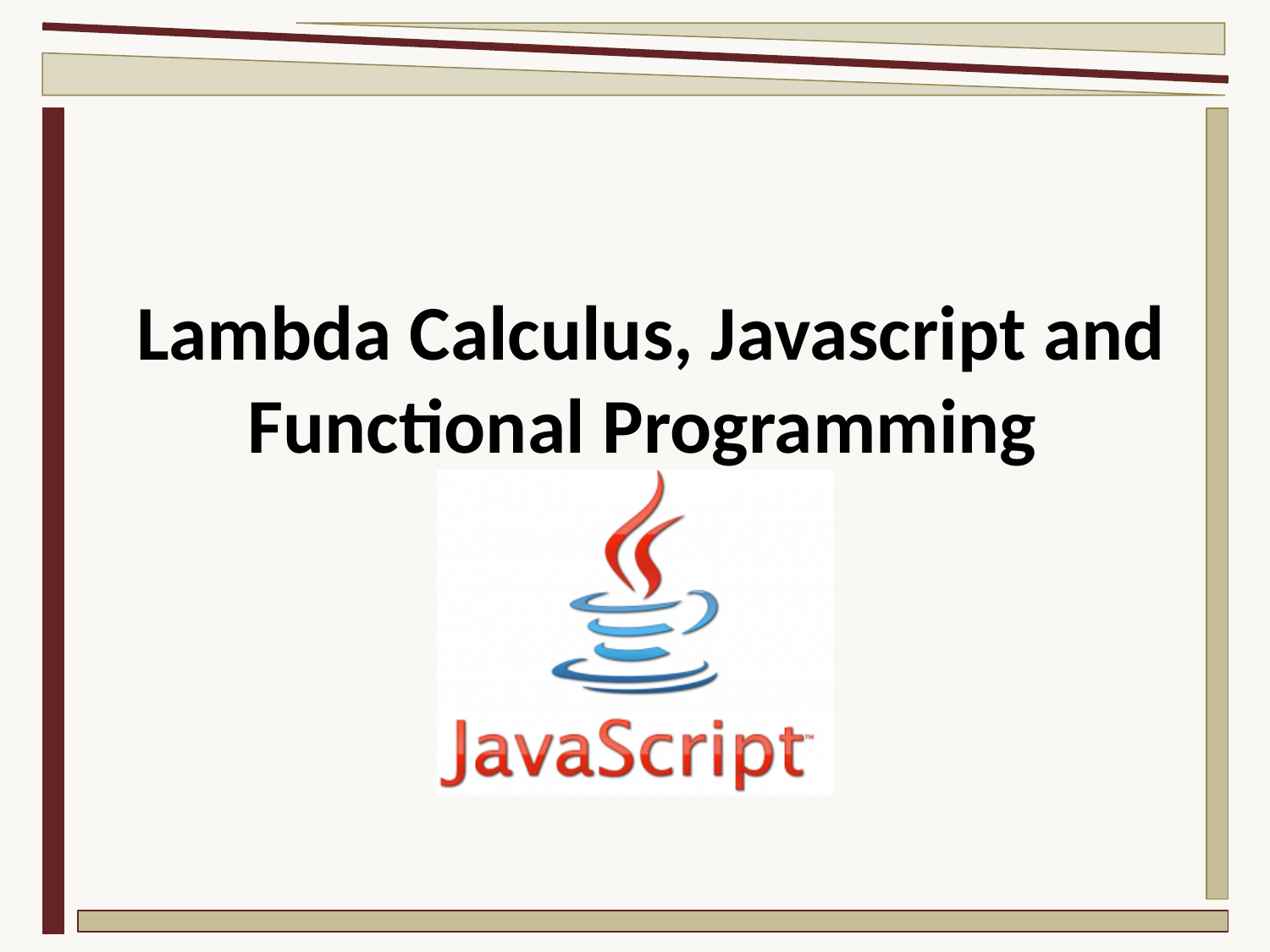

# Lambda Calculus, Javascript and Functional Programming